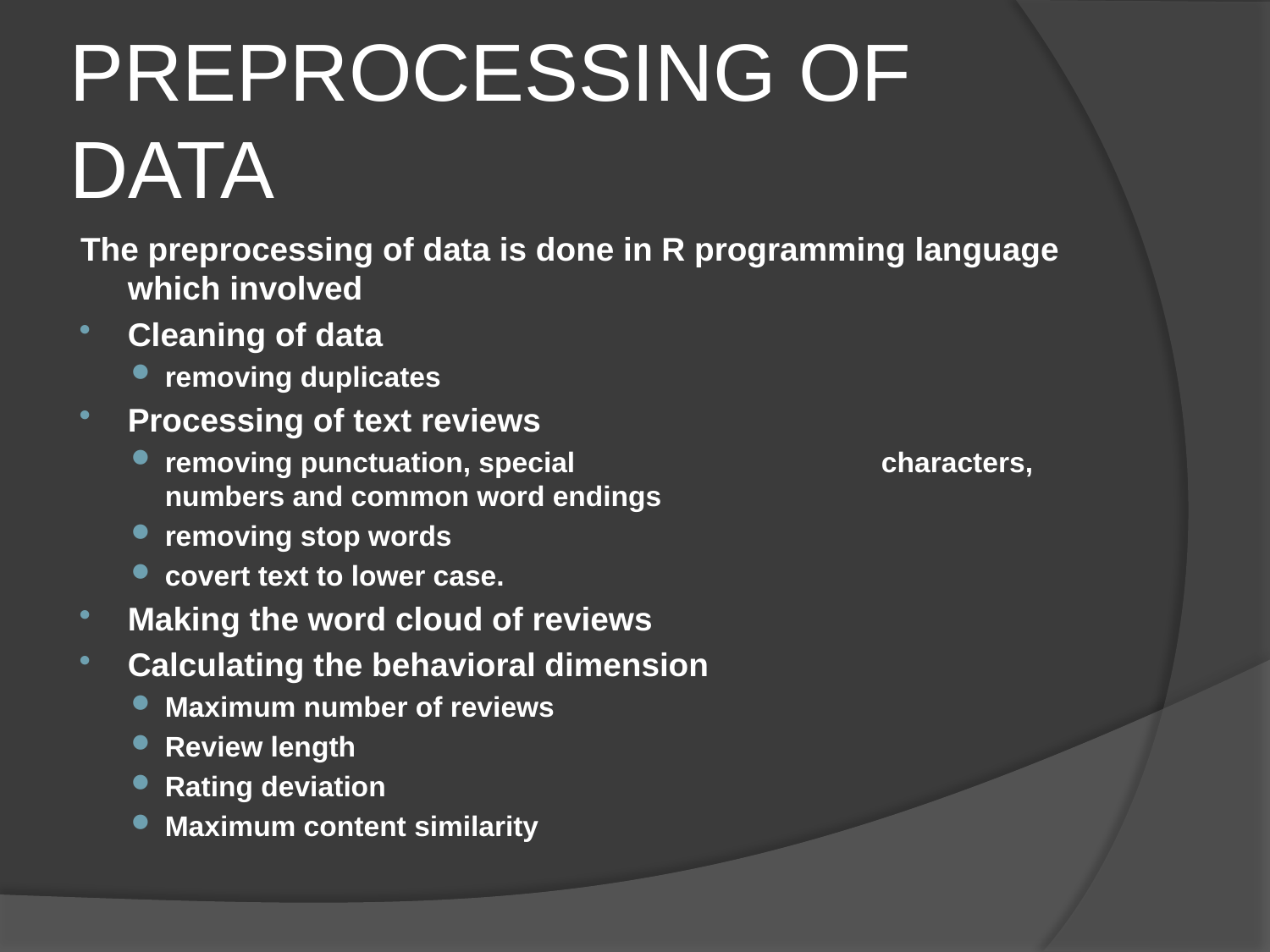

# PREPROCESSING OF DATA
The preprocessing of data is done in R programming language which involved
Cleaning of data
removing duplicates
Processing of text reviews
removing punctuation, special 	 	 	 	 characters, numbers and common word endings
removing stop words
covert text to lower case.
Making the word cloud of reviews
Calculating the behavioral dimension
Maximum number of reviews
Review length
Rating deviation
Maximum content similarity